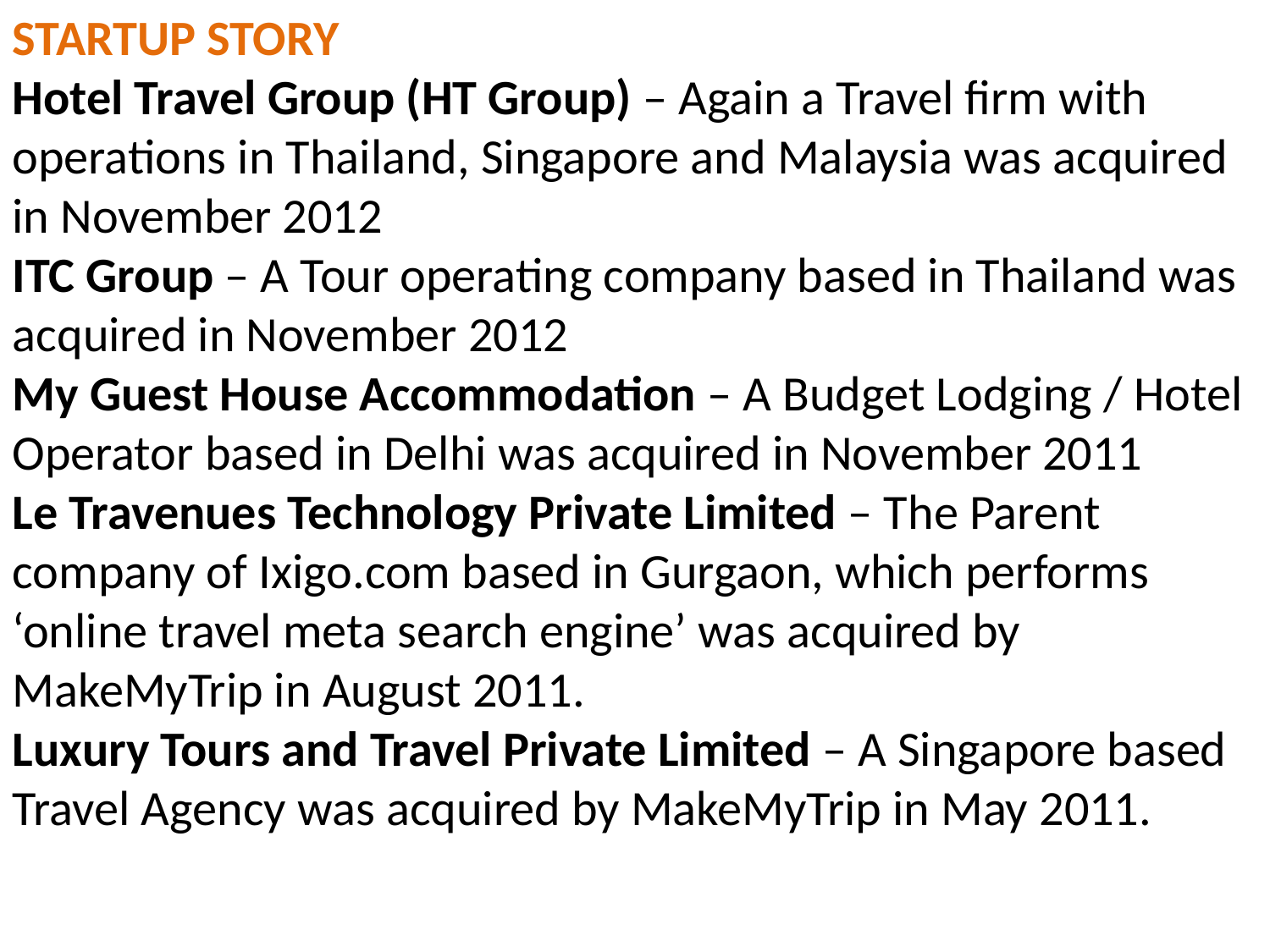

STARTUP STORY
Hotel Travel Group (HT Group) – Again a Travel firm with operations in Thailand, Singapore and Malaysia was acquired in November 2012
ITC Group – A Tour operating company based in Thailand was acquired in November 2012
My Guest House Accommodation – A Budget Lodging / Hotel Operator based in Delhi was acquired in November 2011
Le Travenues Technology Private Limited – The Parent company of Ixigo.com based in Gurgaon, which performs ‘online travel meta search engine’ was acquired by MakeMyTrip in August 2011.
Luxury Tours and Travel Private Limited – A Singapore based Travel Agency was acquired by MakeMyTrip in May 2011.